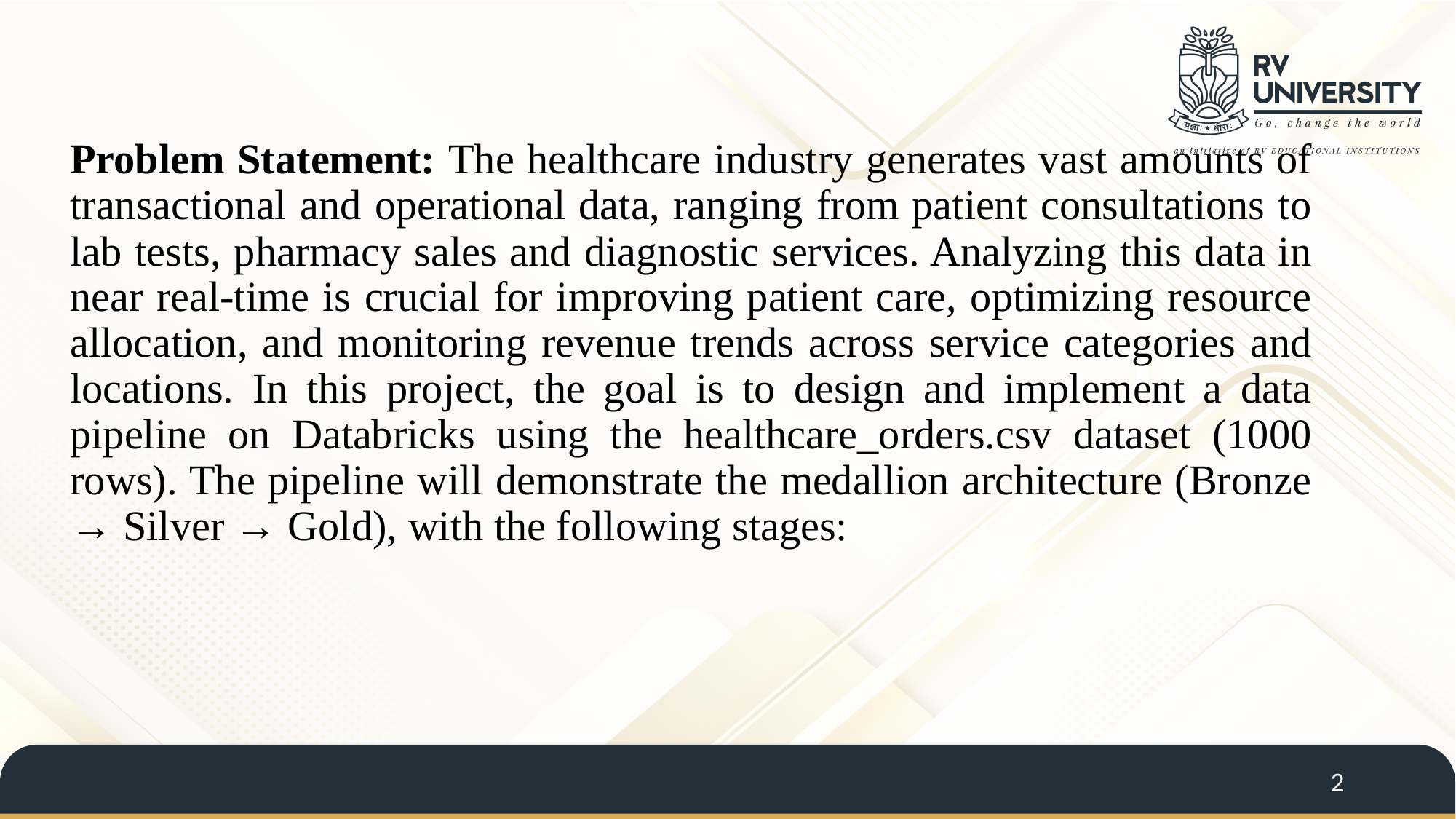

Problem Statement: The healthcare industry generates vast amounts of transactional and operational data, ranging from patient consultations to lab tests, pharmacy sales and diagnostic services. Analyzing this data in near real-time is crucial for improving patient care, optimizing resource allocation, and monitoring revenue trends across service categories and locations. In this project, the goal is to design and implement a data pipeline on Databricks using the healthcare_orders.csv dataset (1000 rows). The pipeline will demonstrate the medallion architecture (Bronze → Silver → Gold), with the following stages:

2